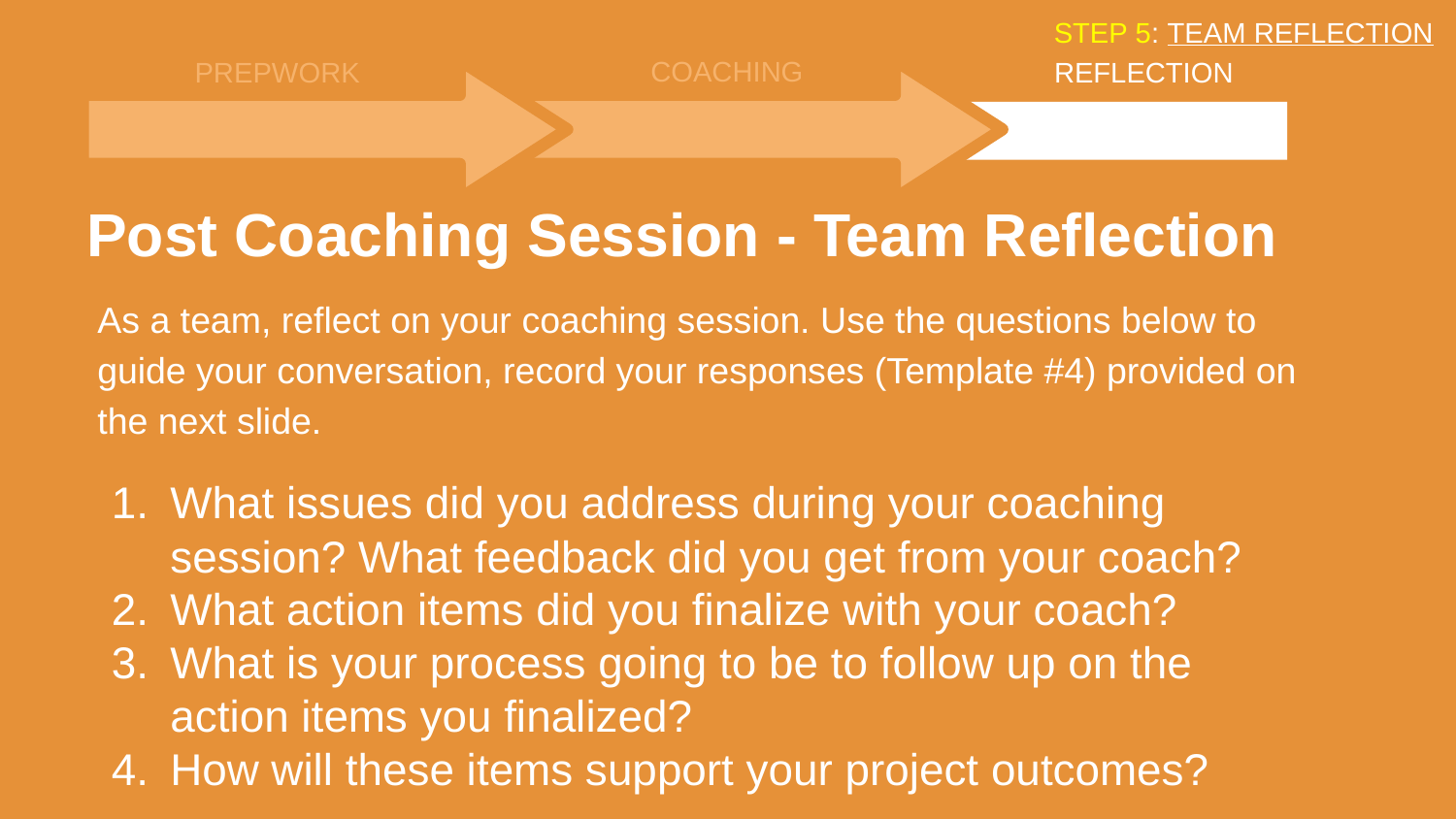

STEP 5: TEAM REFLECTION
COACHING
PREPWORK
REFLECTION

Post Coaching Session - Team Reflection

As a team, reflect on your coaching session. Use the questions below to guide your conversation, record your responses (Template #4) provided on the next slide.
What issues did you address during your coaching session? What feedback did you get from your coach?
What action items did you finalize with your coach?
What is your process going to be to follow up on the action items you finalized?
How will these items support your project outcomes?